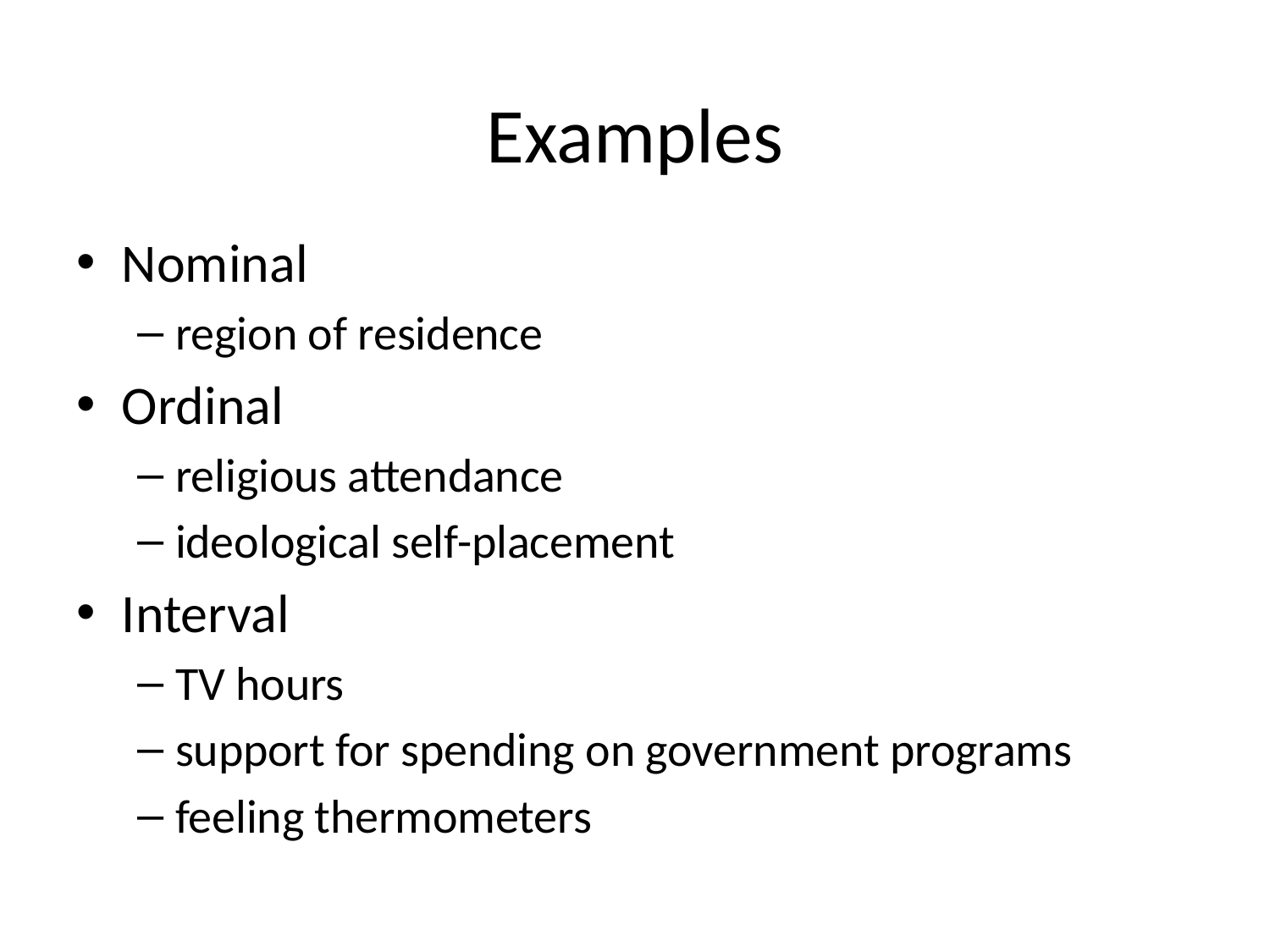

# Examples
Nominal
region of residence
Ordinal
religious attendance
ideological self-placement
Interval
TV hours
support for spending on government programs
feeling thermometers